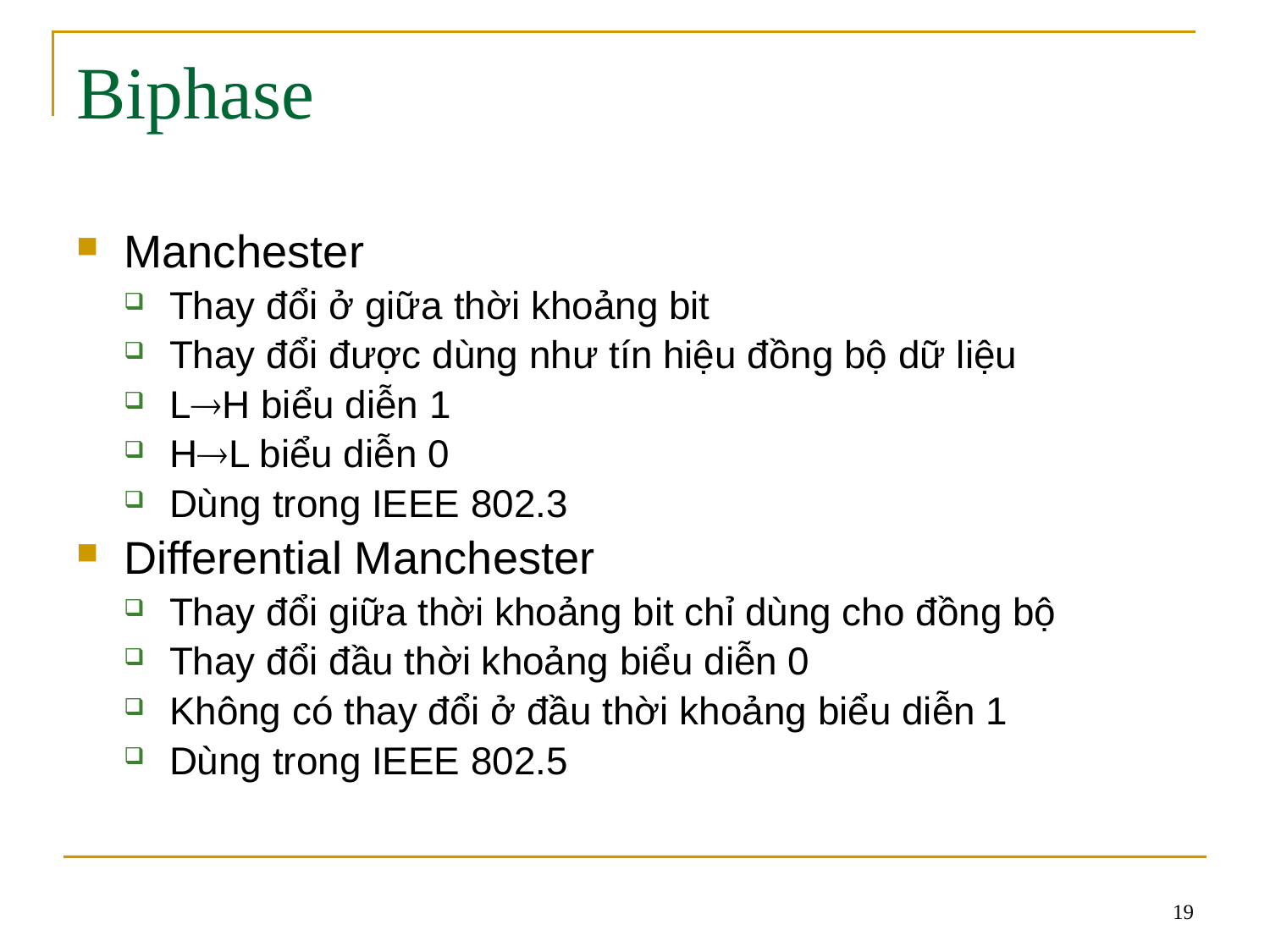

# Biphase
Manchester
Thay đổi ở giữa thời khoảng bit
Thay đổi được dùng như tín hiệu đồng bộ dữ liệu
L→H biểu diễn 1
H→L biểu diễn 0
Dùng trong IEEE 802.3
Differential Manchester
Thay đổi giữa thời khoảng bit chỉ dùng cho đồng bộ
Thay đổi đầu thời khoảng biểu diễn 0
Không có thay đổi ở đầu thời khoảng biểu diễn 1
Dùng trong IEEE 802.5

19